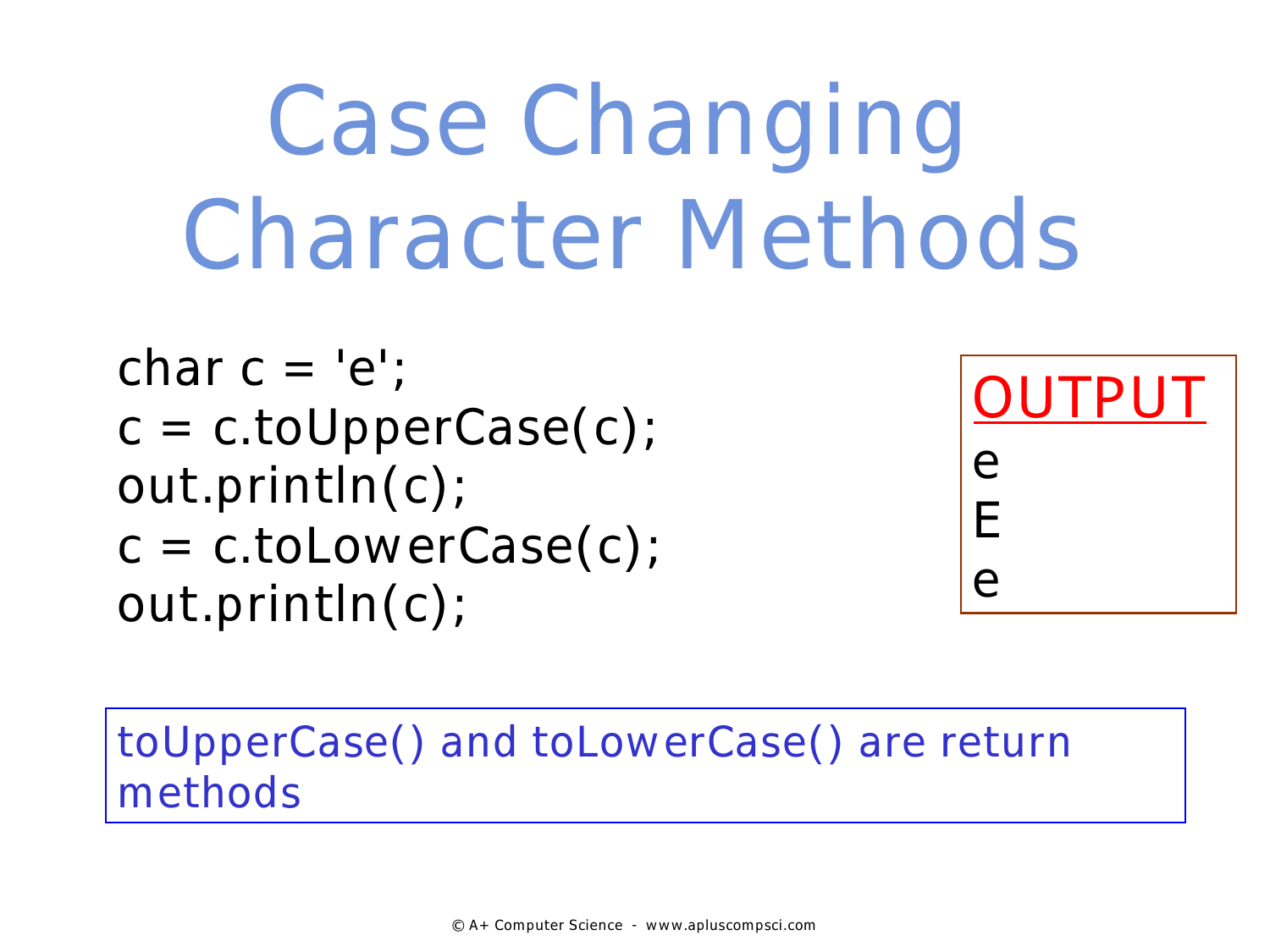

Case Changing
Character Methods
char c = 'e';
c = c.toUpperCase(c);
out.println(c);
c = c.toLowerCase(c);
out.println(c);
OUTPUT
e
E
e
toUpperCase() and toLowerCase() are return methods

© A+ Computer Science  -  www.apluscompsci.com